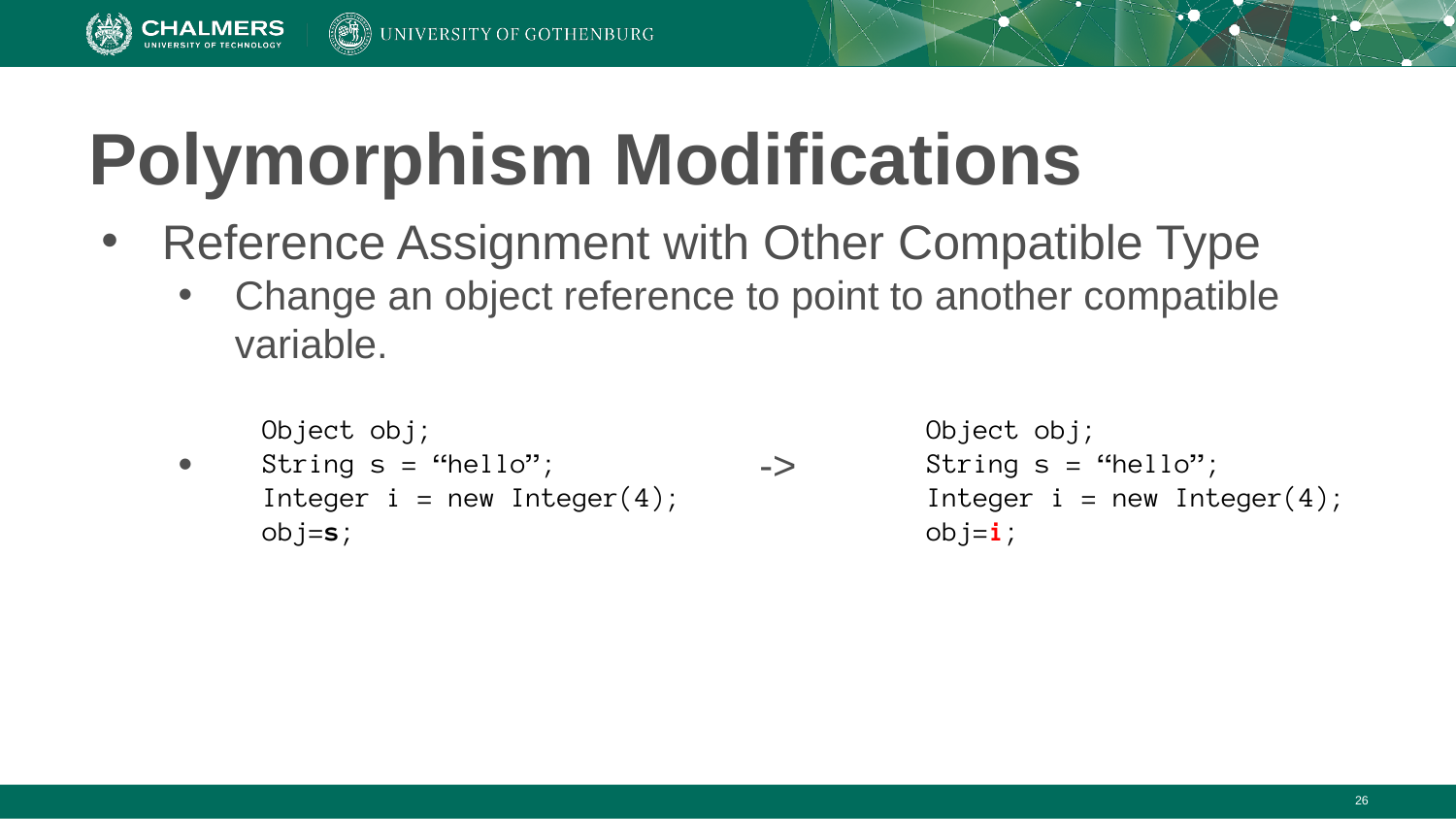

# Polymorphism Modifications
Reference Assignment with Other Compatible Type
Change an object reference to point to another compatible variable.

                                               ->
Object obj;
String s = “hello”;
Integer i = new Integer(4);
obj=s;
Object obj;
String s = “hello”;
Integer i = new Integer(4);
obj=i;
26